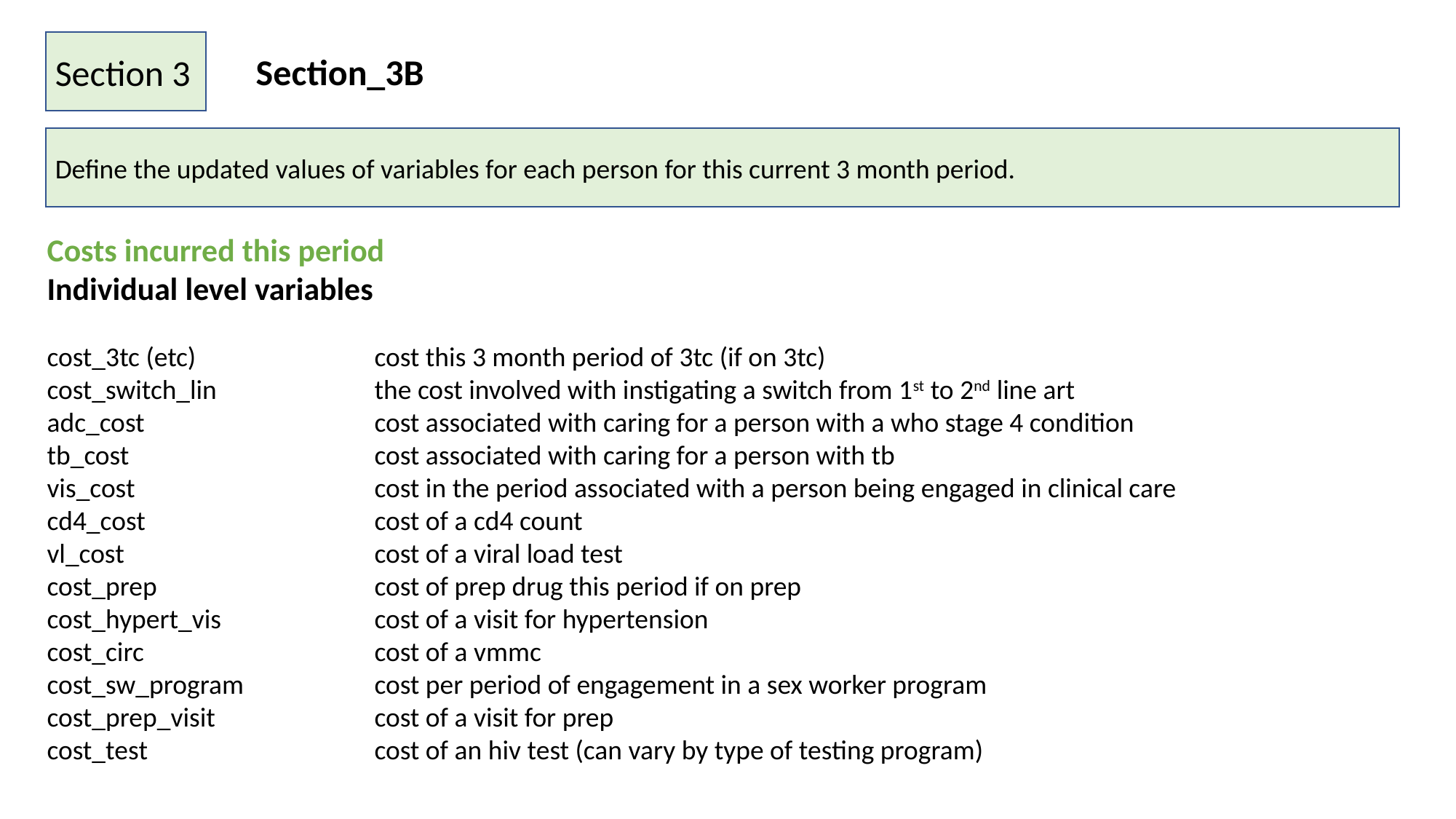

Section 3
Section_3B
Define the updated values of variables for each person for this current 3 month period.
Costs incurred this period
Individual level variables

cost_3tc (etc)		cost this 3 month period of 3tc (if on 3tc)
cost_switch_lin		the cost involved with instigating a switch from 1st to 2nd line art
adc_cost			cost associated with caring for a person with a who stage 4 condition
tb_cost			cost associated with caring for a person with tb
vis_cost			cost in the period associated with a person being engaged in clinical care
cd4_cost			cost of a cd4 count
vl_cost			cost of a viral load test
cost_prep		cost of prep drug this period if on prep
cost_hypert_vis		cost of a visit for hypertension
cost_circ			cost of a vmmc
cost_sw_program		cost per period of engagement in a sex worker program
cost_prep_visit		cost of a visit for prep
cost_test			cost of an hiv test (can vary by type of testing program)